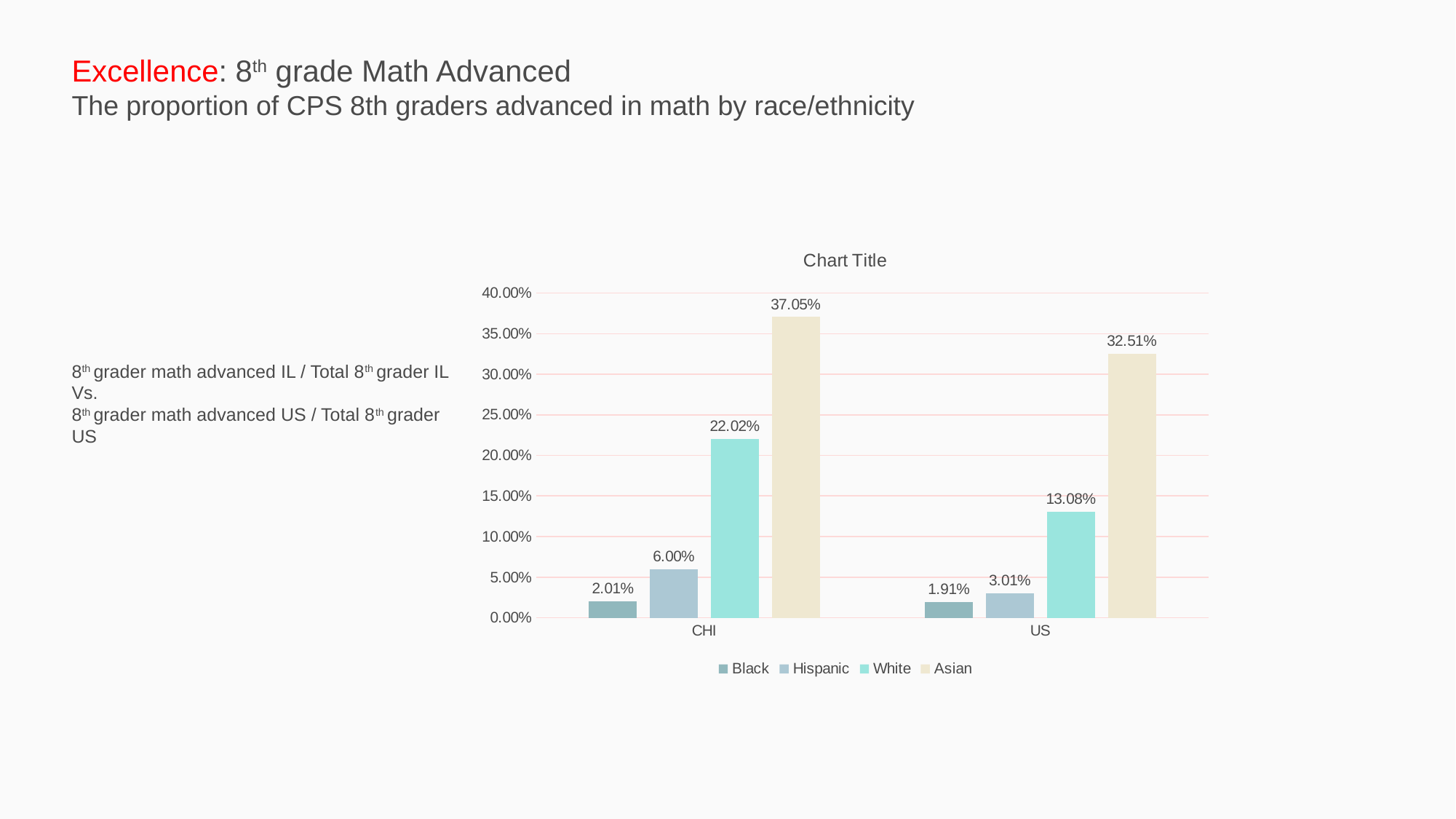

Excellence: 8th grade Math Advanced
The proportion of CPS 8th graders advanced in math by race/ethnicity

### Chart:

| Category | Black | Hispanic | White | Asian |
|---|---|---|---|---|
| CHI | 0.020051194539249147 | 0.06 | 0.2201870615744349 | 0.3704789833822092 |
| US | 0.019080068143100513 | 0.030136986301369864 | 0.13079932923420906 | 0.3251231527093596 |
8th grader math advanced IL / Total 8th grader IL
Vs.
8th grader math advanced US / Total 8th grader US